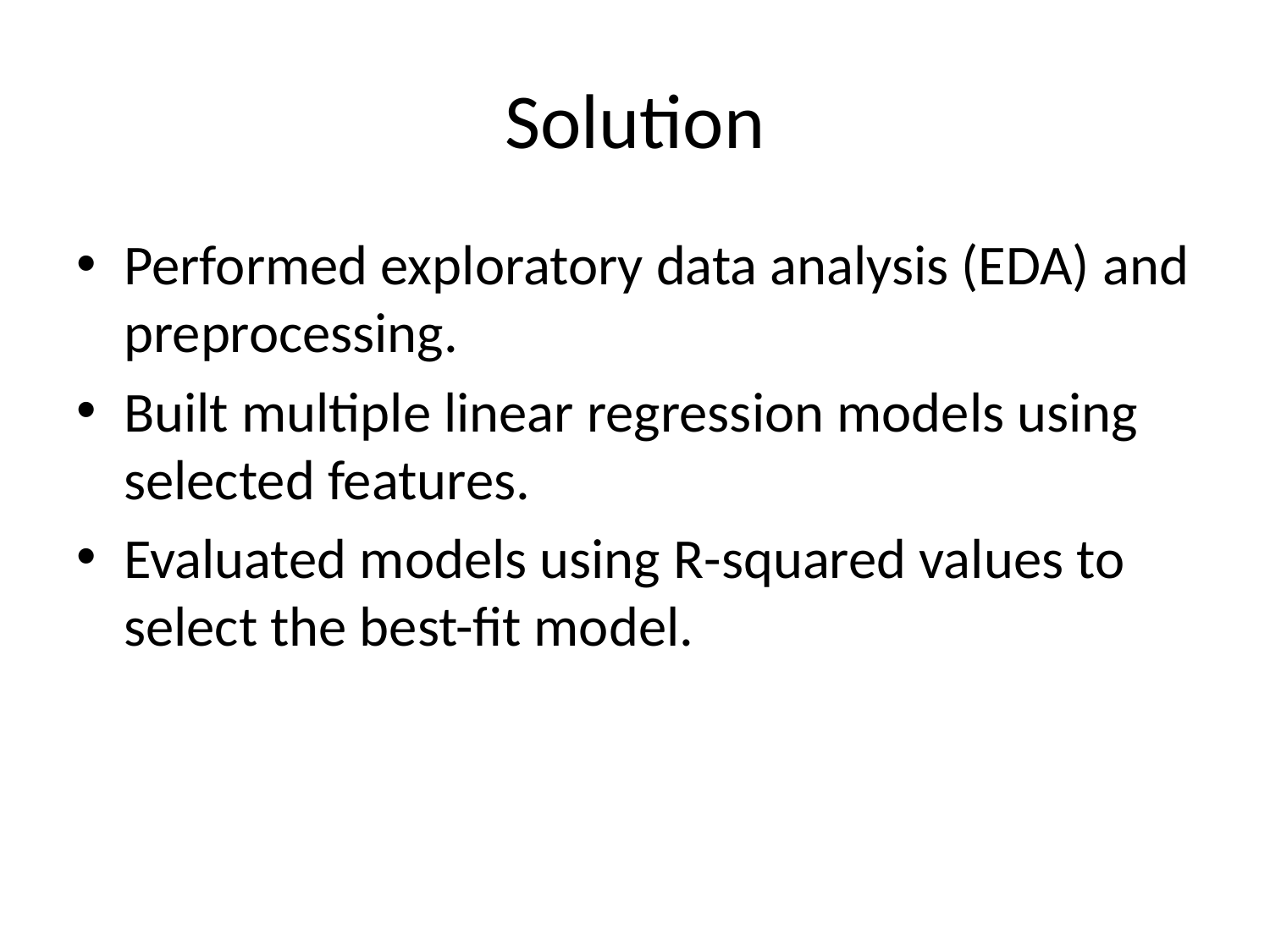

# Solution
Performed exploratory data analysis (EDA) and preprocessing.
Built multiple linear regression models using selected features.
Evaluated models using R-squared values to select the best-fit model.